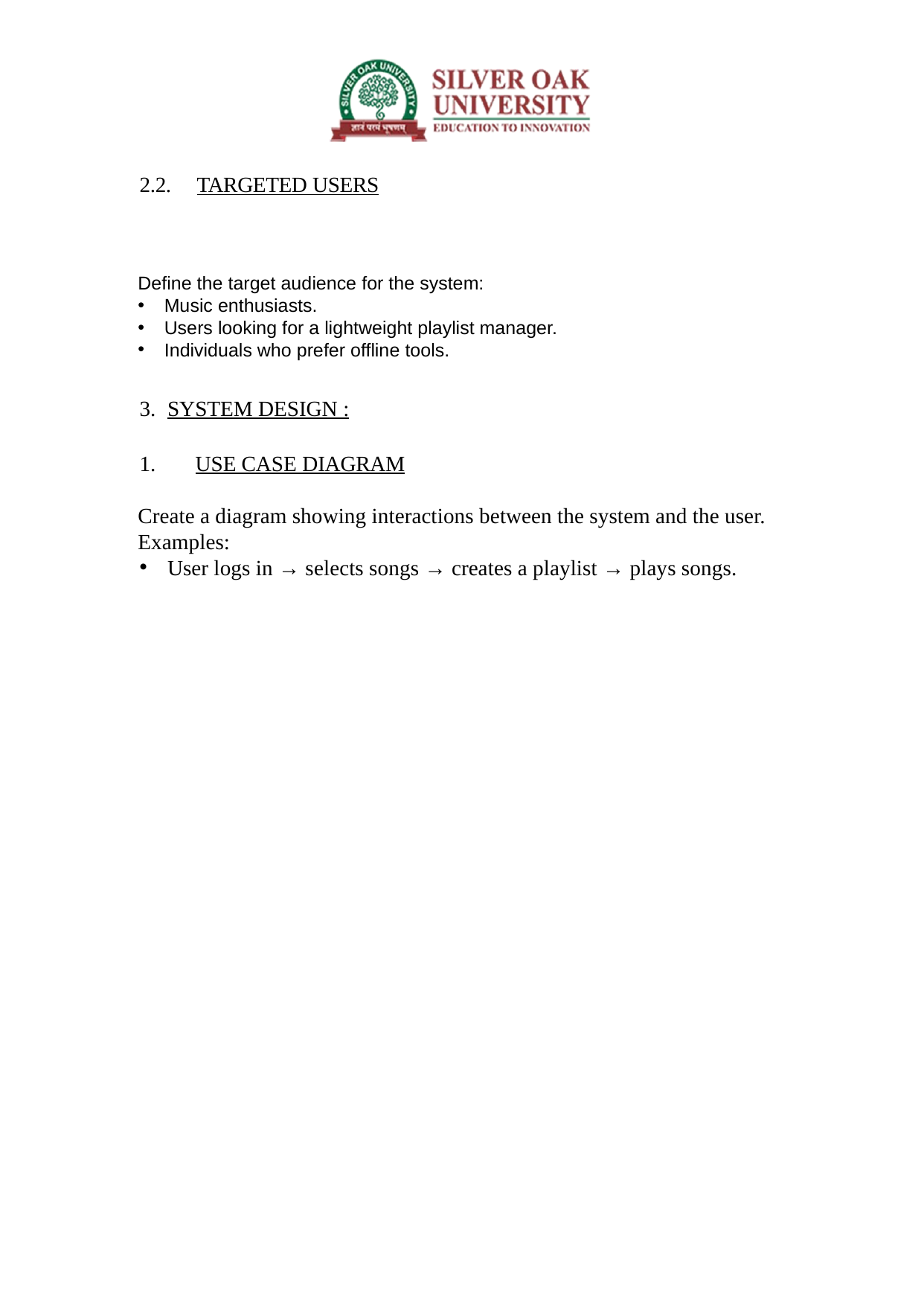

2.2.	TARGETED USERS
Define the target audience for the system:
Music enthusiasts.
Users looking for a lightweight playlist manager.
Individuals who prefer offline tools.

SYSTEM DESIGN :

USE CASE DIAGRAM

Create a diagram showing interactions between the system and the user. Examples:
User logs in → selects songs → creates a playlist → plays songs.
11